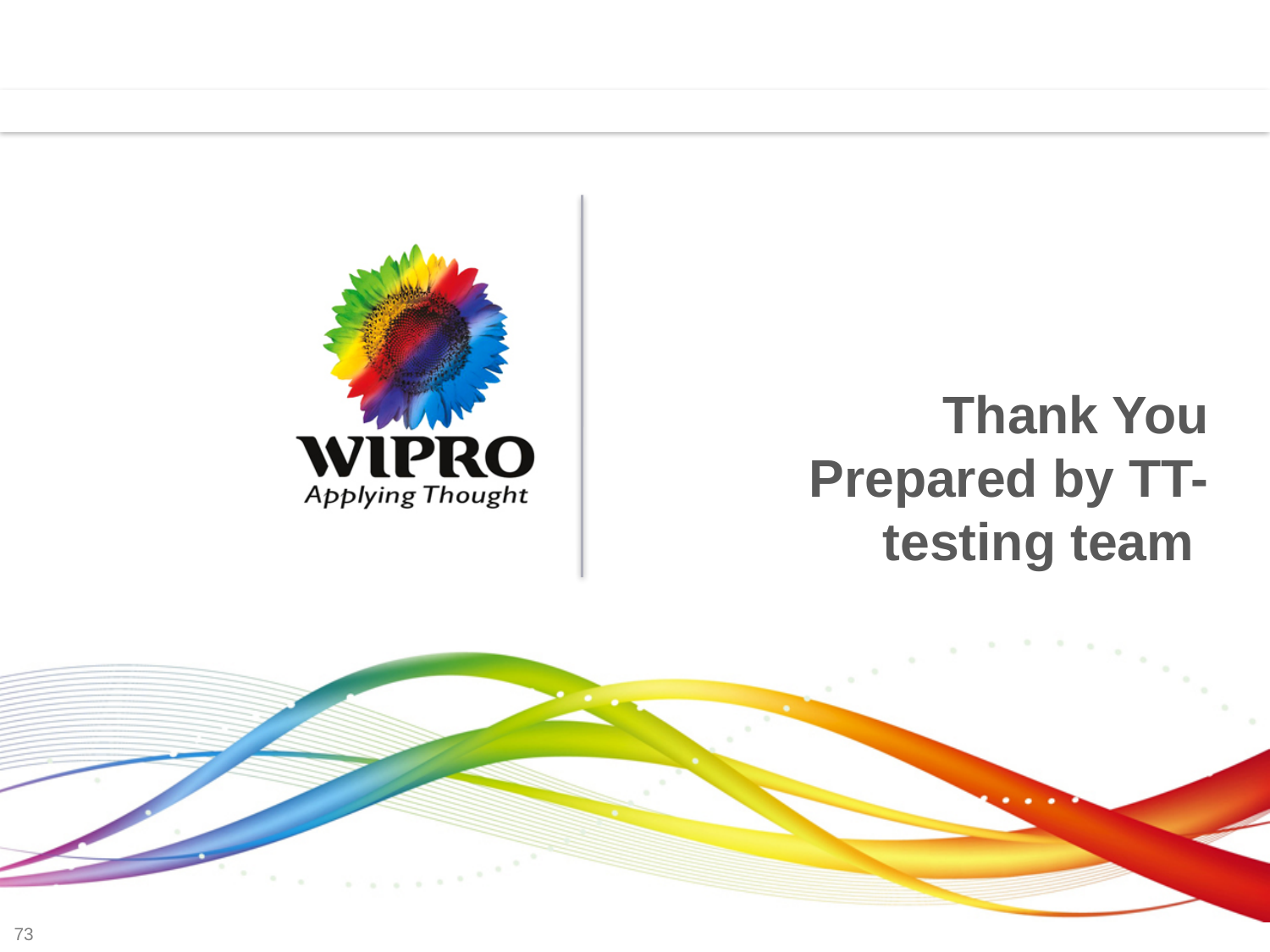

# Thank You Prepared by TT-testing team